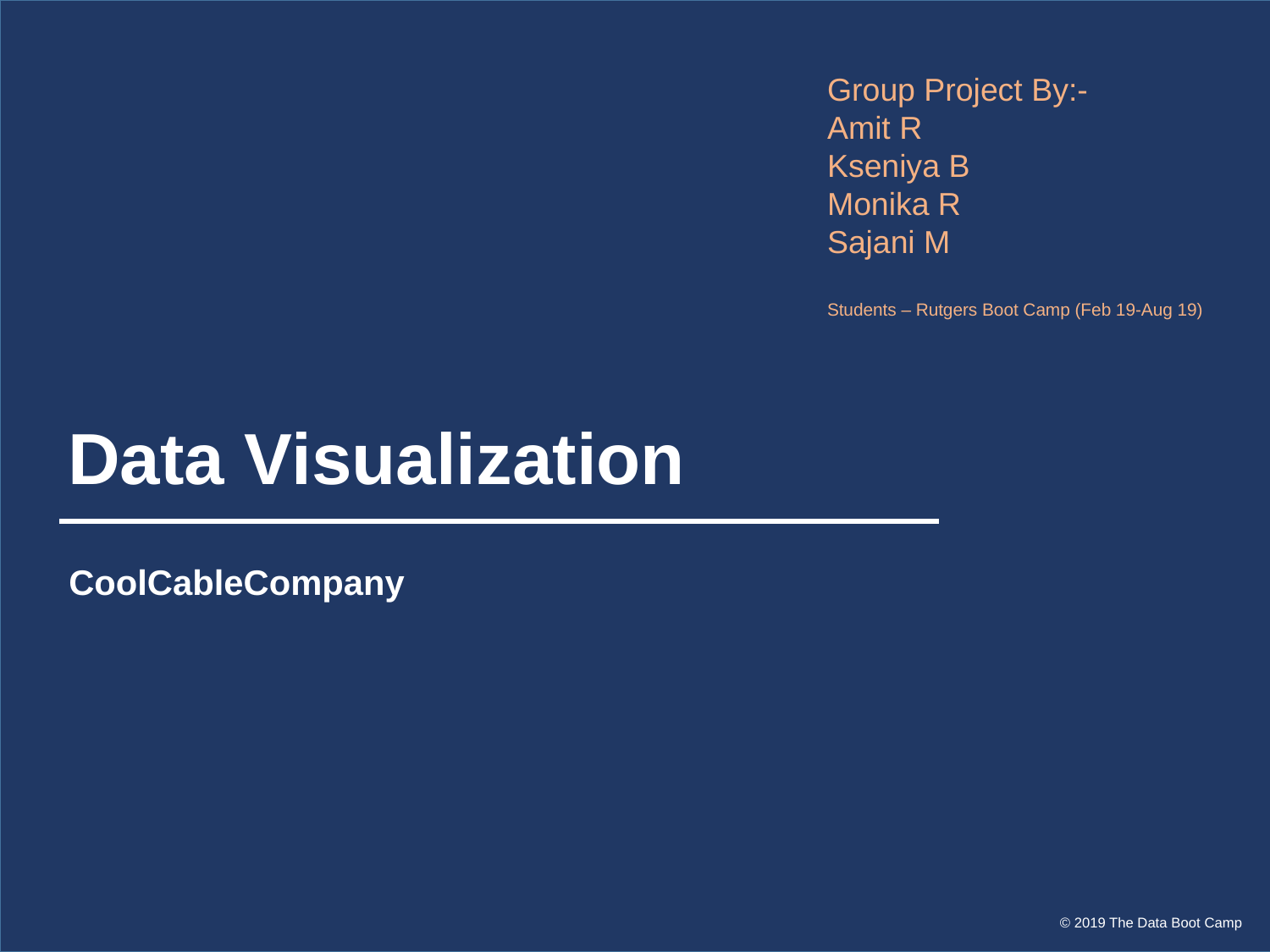

Group Project By:-
Amit R
Kseniya B
Monika R
Sajani M

Students – Rutgers Boot Camp (Feb 19-Aug 19)
# Data Visualization
CoolCableCompany